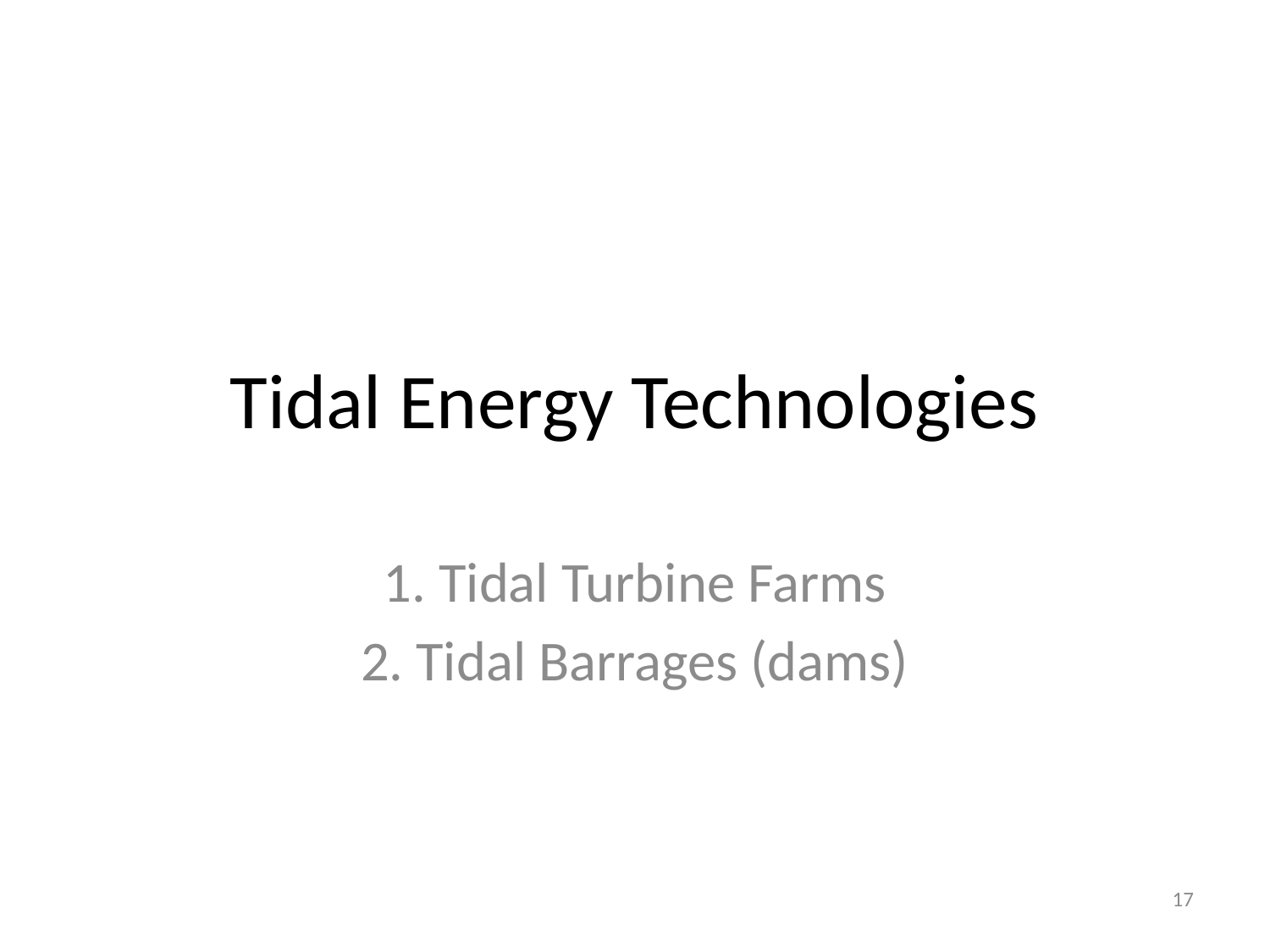

# Tidal Energy Technologies
1. Tidal Turbine Farms
2. Tidal Barrages (dams)
17